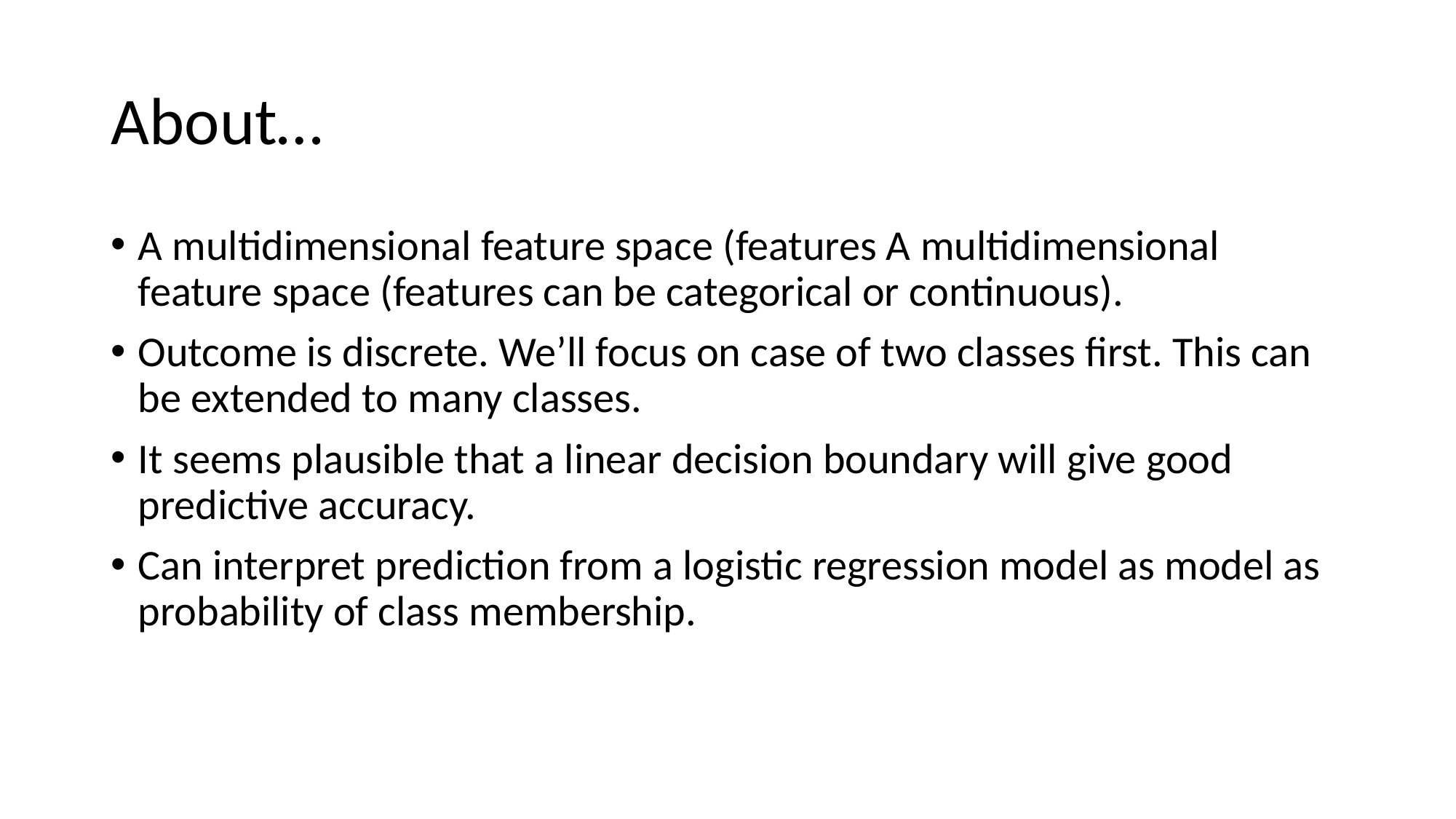

# About…
A multidimensional feature space (features A multidimensional feature space (features can be categorical or continuous).
Outcome is discrete. We’ll focus on case of two classes first. This can be extended to many classes.
It seems plausible that a linear decision boundary will give good predictive accuracy.
Can interpret prediction from a logistic regression model as model as probability of class membership.